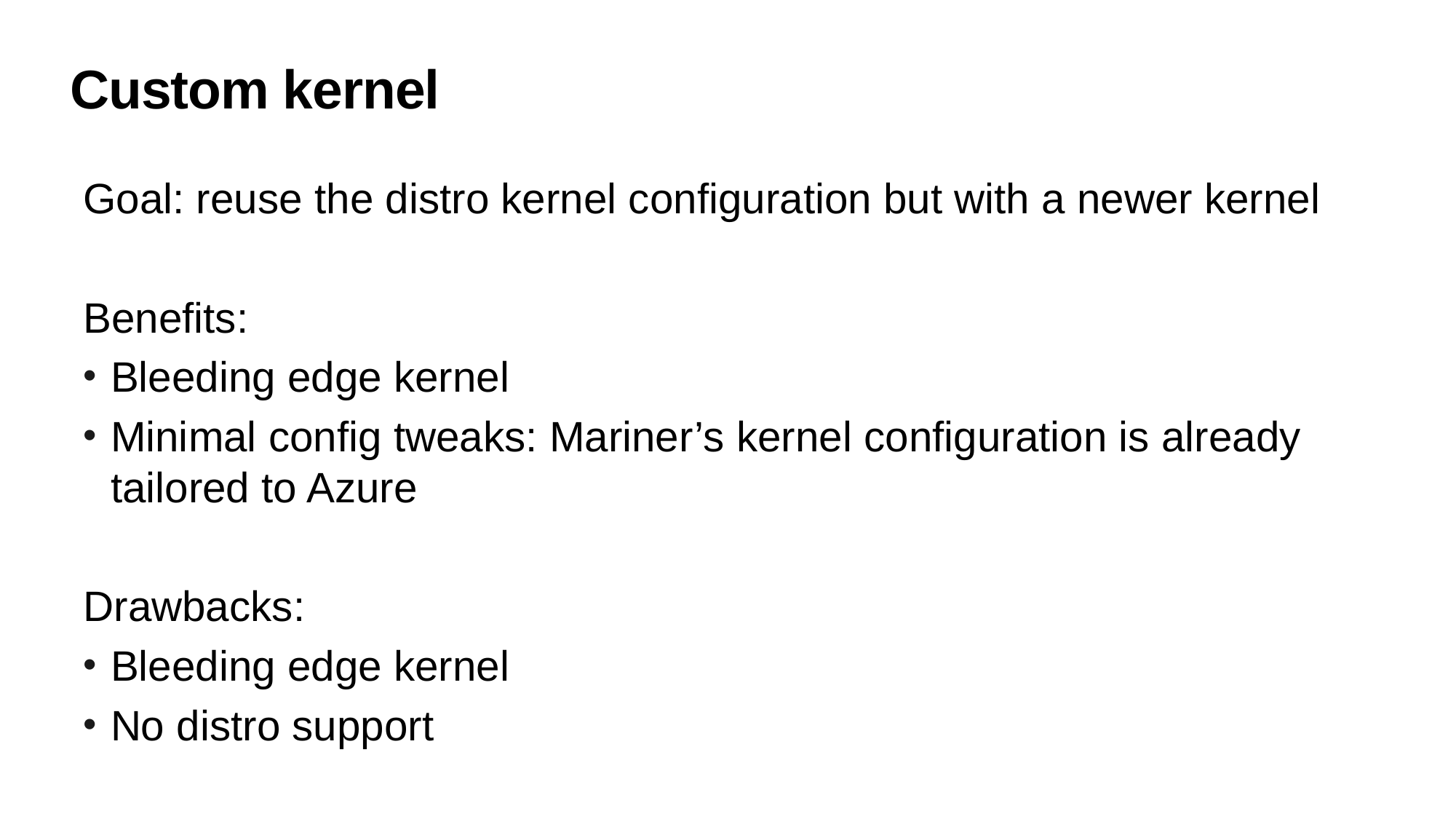

# Custom kernel
Goal: reuse the distro kernel configuration but with a newer kernel

Benefits:
Bleeding edge kernel
Minimal config tweaks: Mariner’s kernel configuration is already tailored to Azure

Drawbacks:
Bleeding edge kernel
No distro support